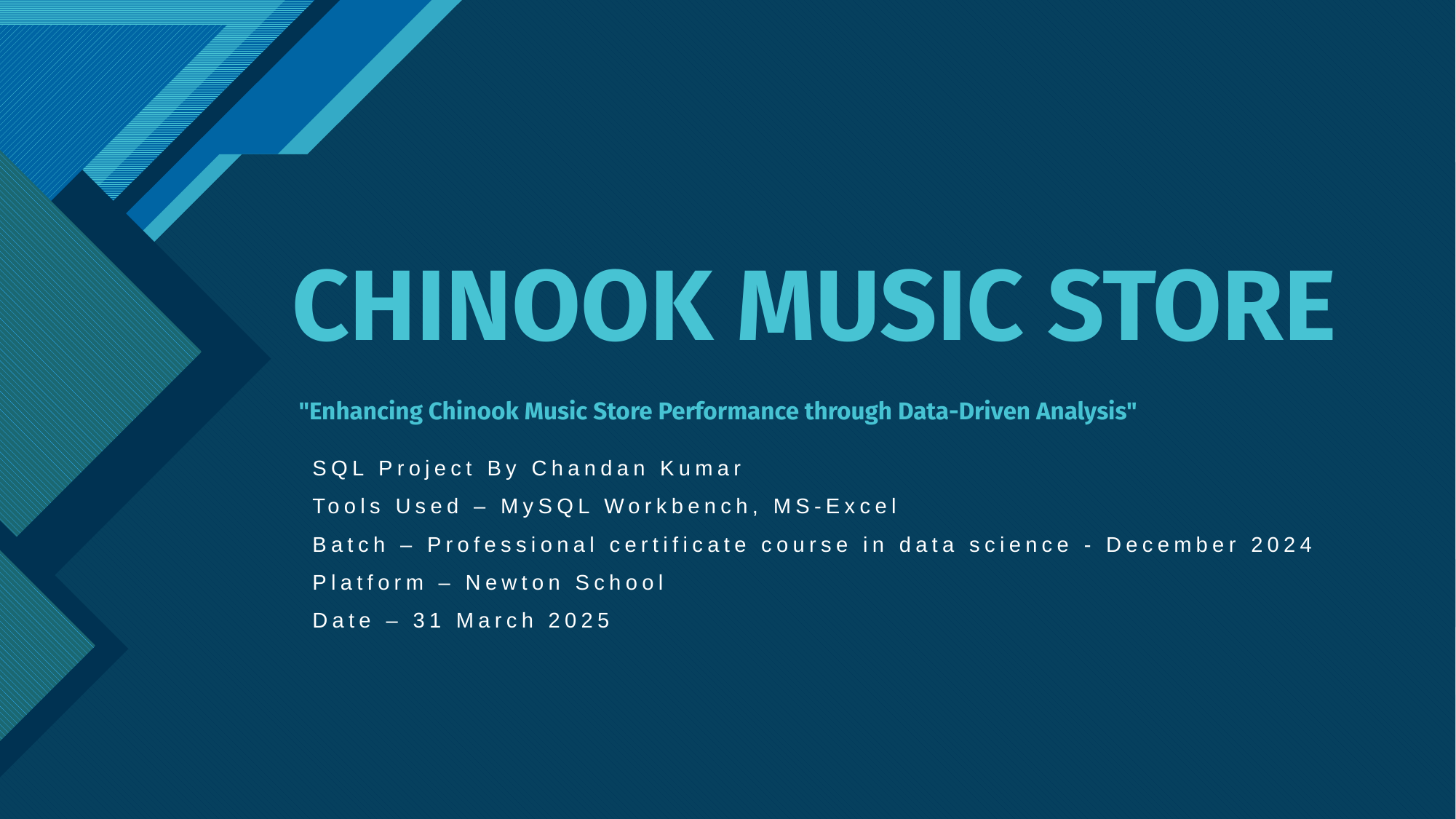

# CHINOOK MUSIC STORE
"Enhancing Chinook Music Store Performance through Data-Driven Analysis"
SQL Project By Chandan Kumar
Tools Used – MySQL Workbench, MS-Excel
Batch – Professional certificate course in data science - December 2024
Platform – Newton School
Date – 31 March 2025